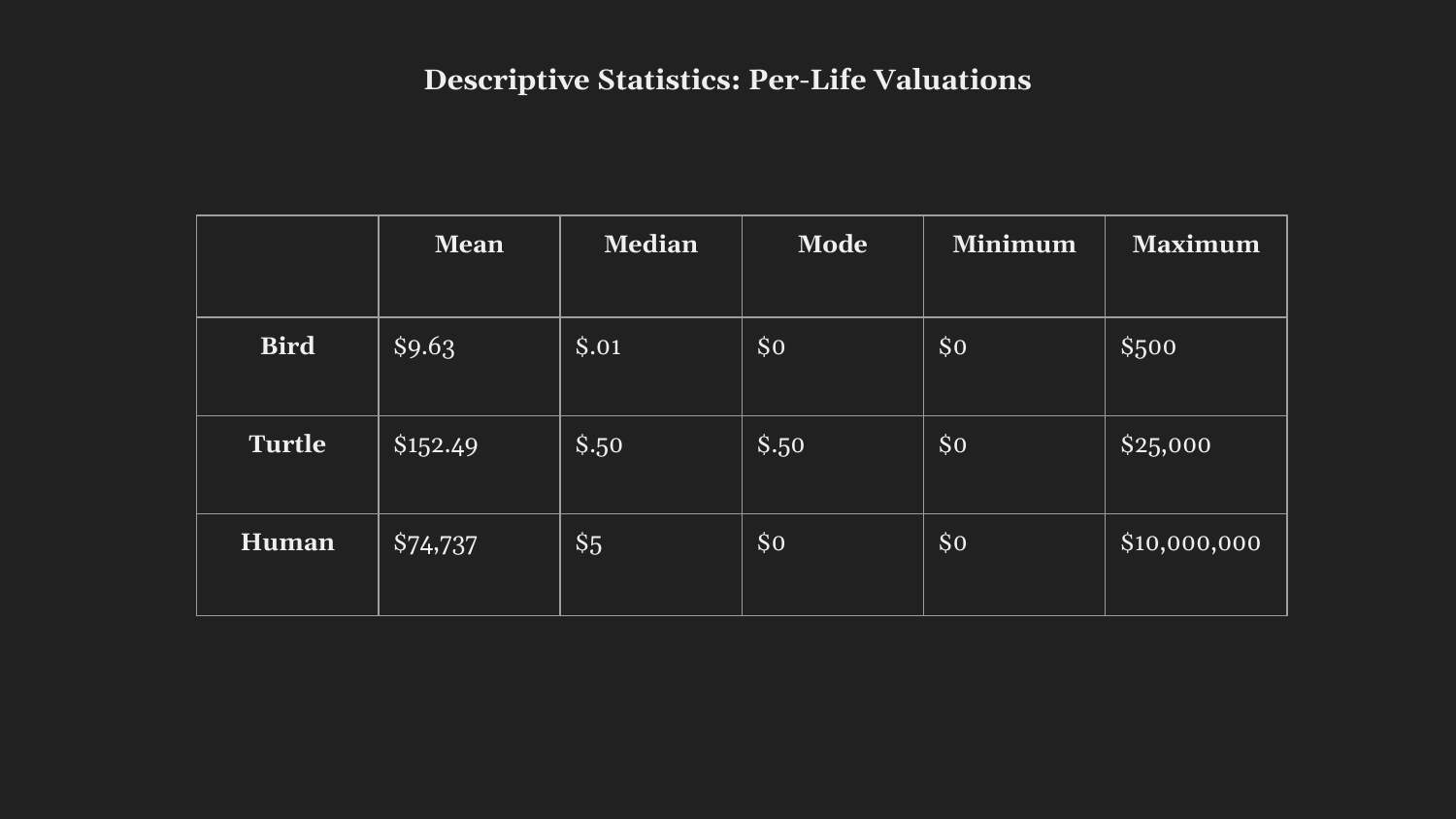

Descriptive Statistics: Per-Life Valuations
|  | Mean | Median | Mode | Minimum | Maximum |
| --- | --- | --- | --- | --- | --- |
| Bird | $9.63 | $.01 | $0 | $0 | $500 |
| Turtle | $152.49 | $.50 | $.50 | $0 | $25,000 |
| Human | $74,737 | $5 | $0 | $0 | $10,000,000 |